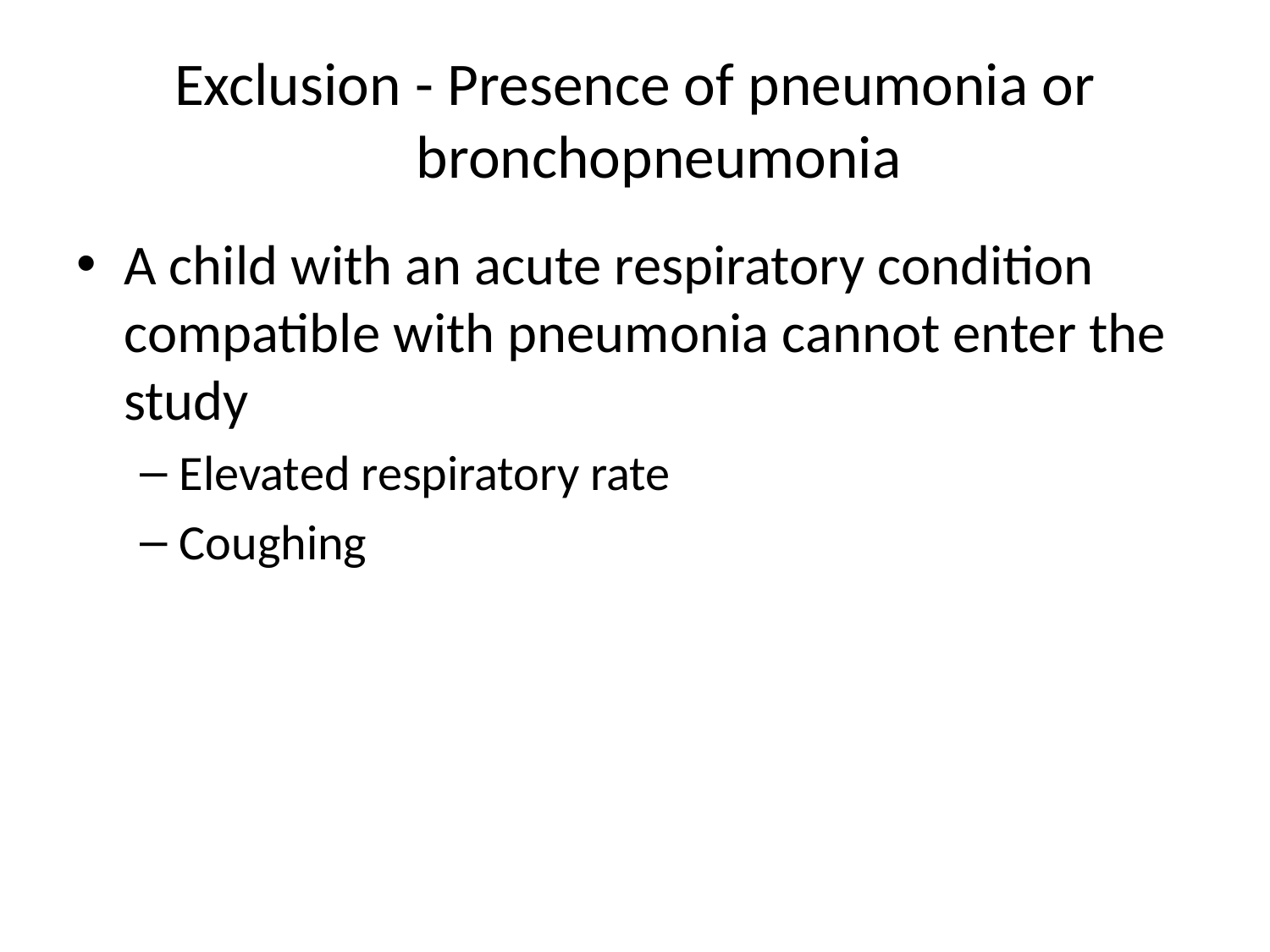

# Exclusion - Presence of pneumonia or bronchopneumonia
A child with an acute respiratory condition compatible with pneumonia cannot enter the study
Elevated respiratory rate
Coughing